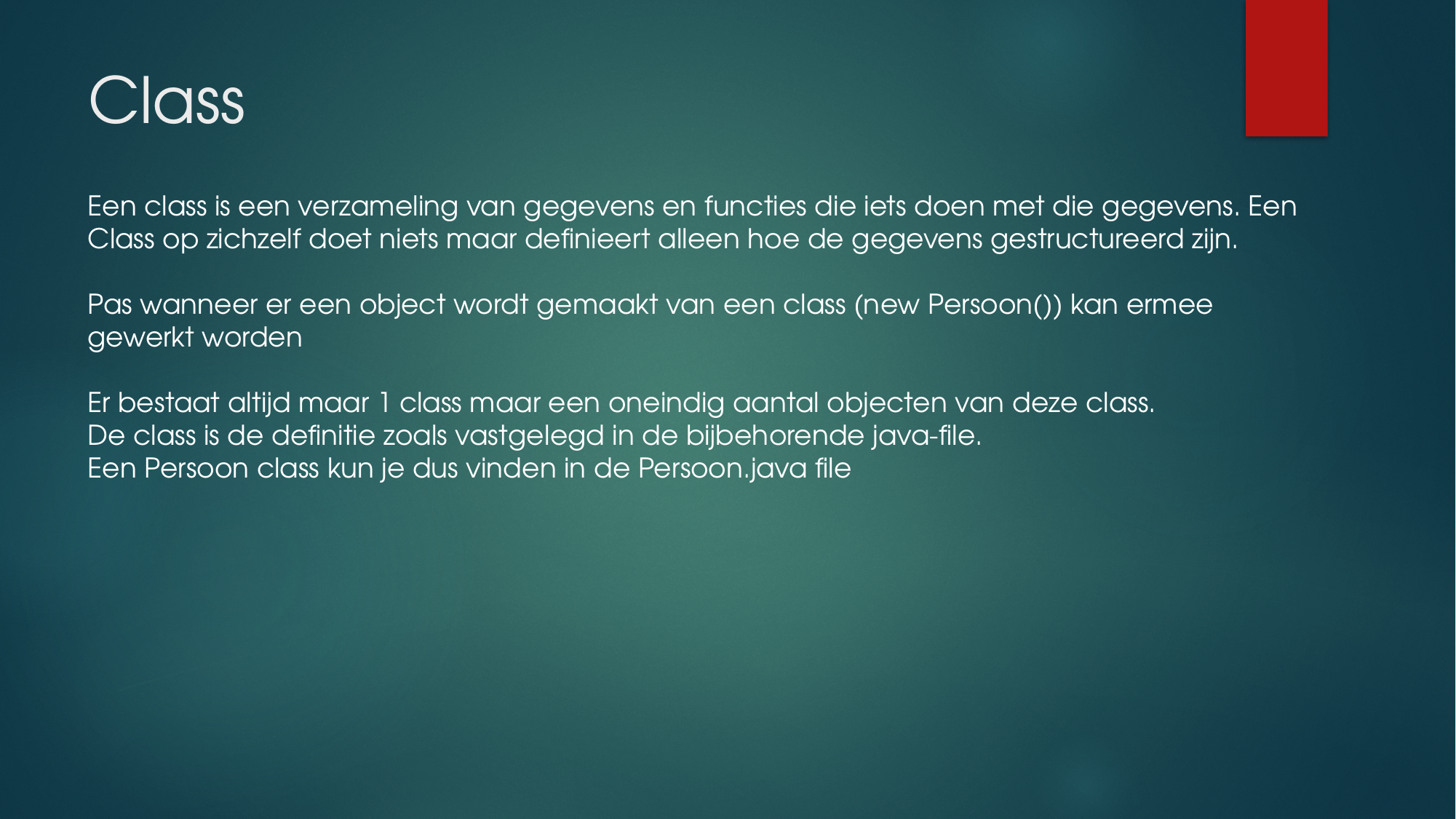

# Class
Een class is een verzameling van gegevens en functies die iets doen met die gegevens. Een
Class op zichzelf doet niets maar definieert alleen hoe de gegevens gestructureerd zijn.

Pas wanneer er een object wordt gemaakt van een class (new Persoon()) kan ermee gewerkt worden

Er bestaat altijd maar 1 class maar een oneindig aantal objecten van deze class.
De class is de definitie zoals vastgelegd in de bijbehorende java-file.
Een Persoon class kun je dus vinden in de Persoon.java file